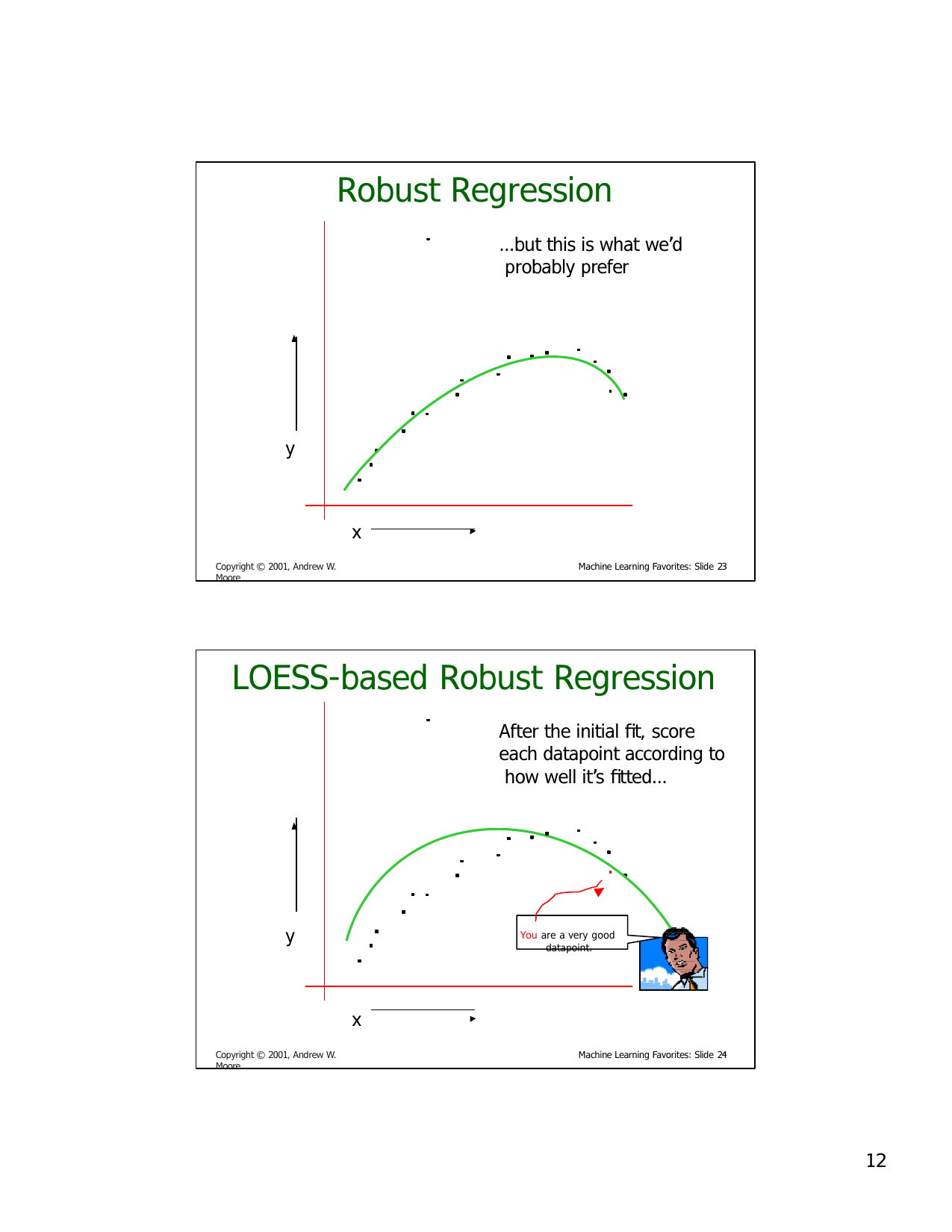

# Robust Regression

…but this is what we’d  probably prefer

y

x
Copyright © 2001, Andrew W. Moore

Machine Learning Favorites: Slide 23

LOESS-based Robust Regression
After the initial fit, score  each datapoint according to  how well it’s fitted…

y
You are a very good  datapoint.

x
Copyright © 2001, Andrew W. Moore

Machine Learning Favorites: Slide 24
12